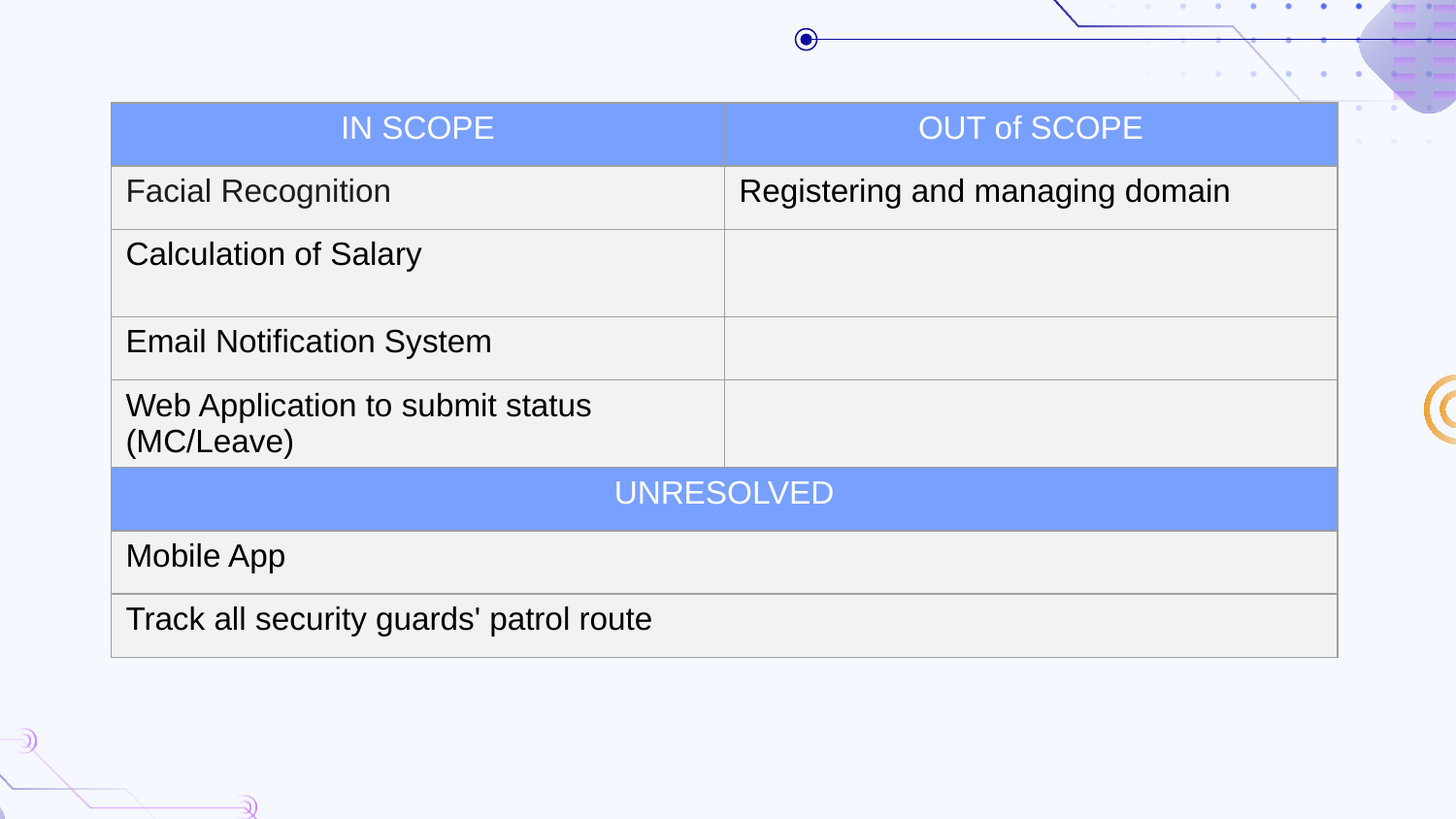

| IN SCOPE | OUT of SCOPE |
| --- | --- |
| Facial Recognition | Registering and managing domain |
| Calculation of Salary |  |
| Email Notification System |  |
| Web Application to submit status (MC/Leave) |  |
| UNRESOLVED |  |
| Mobile App |  |
| Track all security guards' patrol route |  |